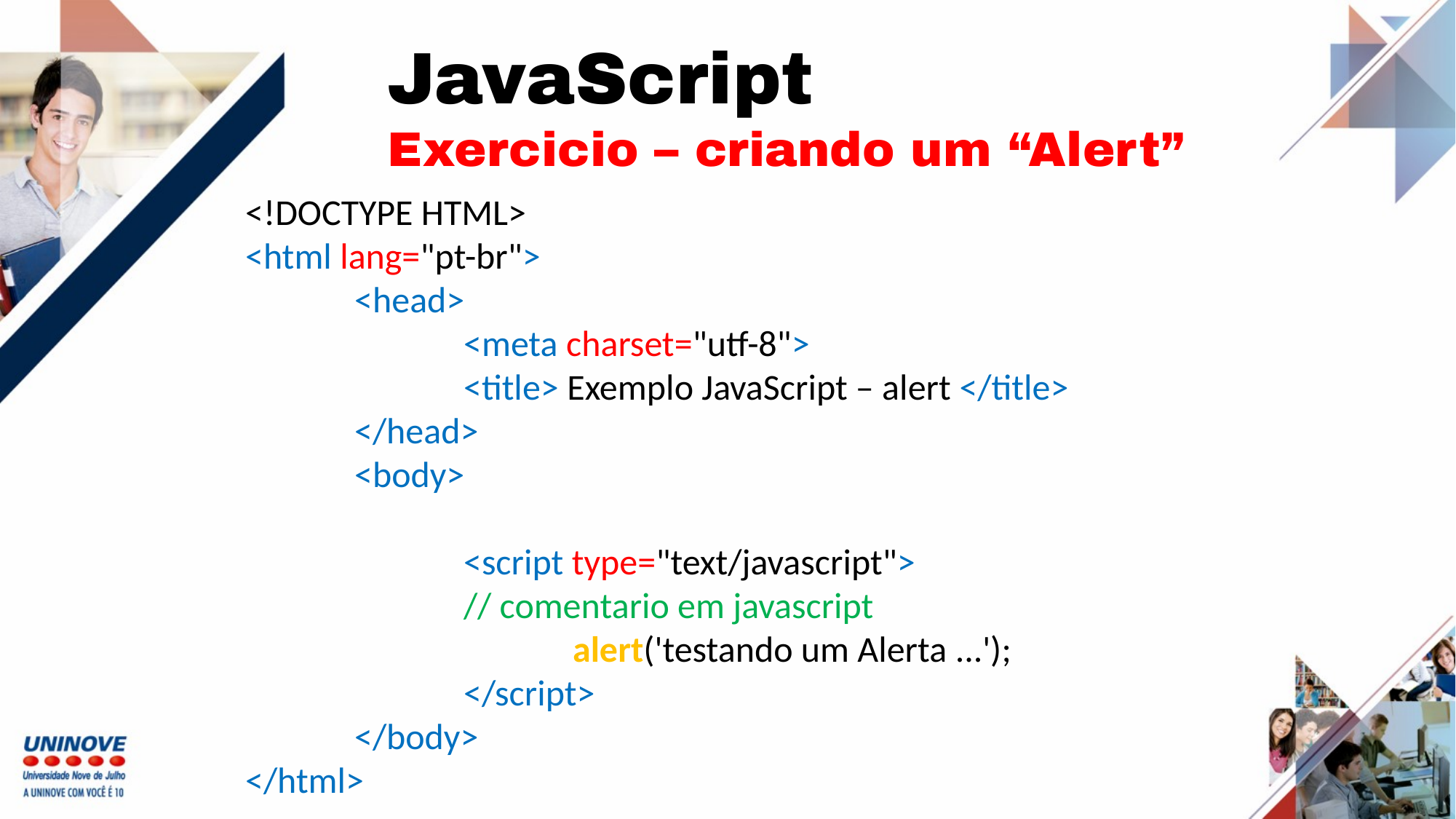

JavaScript
Exercicio – criando um “Alert”
<!DOCTYPE HTML>
<html lang="pt-br">
	<head>
    		<meta charset="utf-8">
    		<title> Exemplo JavaScript – alert </title>
	</head>
	<body>

  	<script type="text/javascript">
	// comentario em javascript
      		alert('testando um Alerta ...');
  	</script>
	</body>
</html>